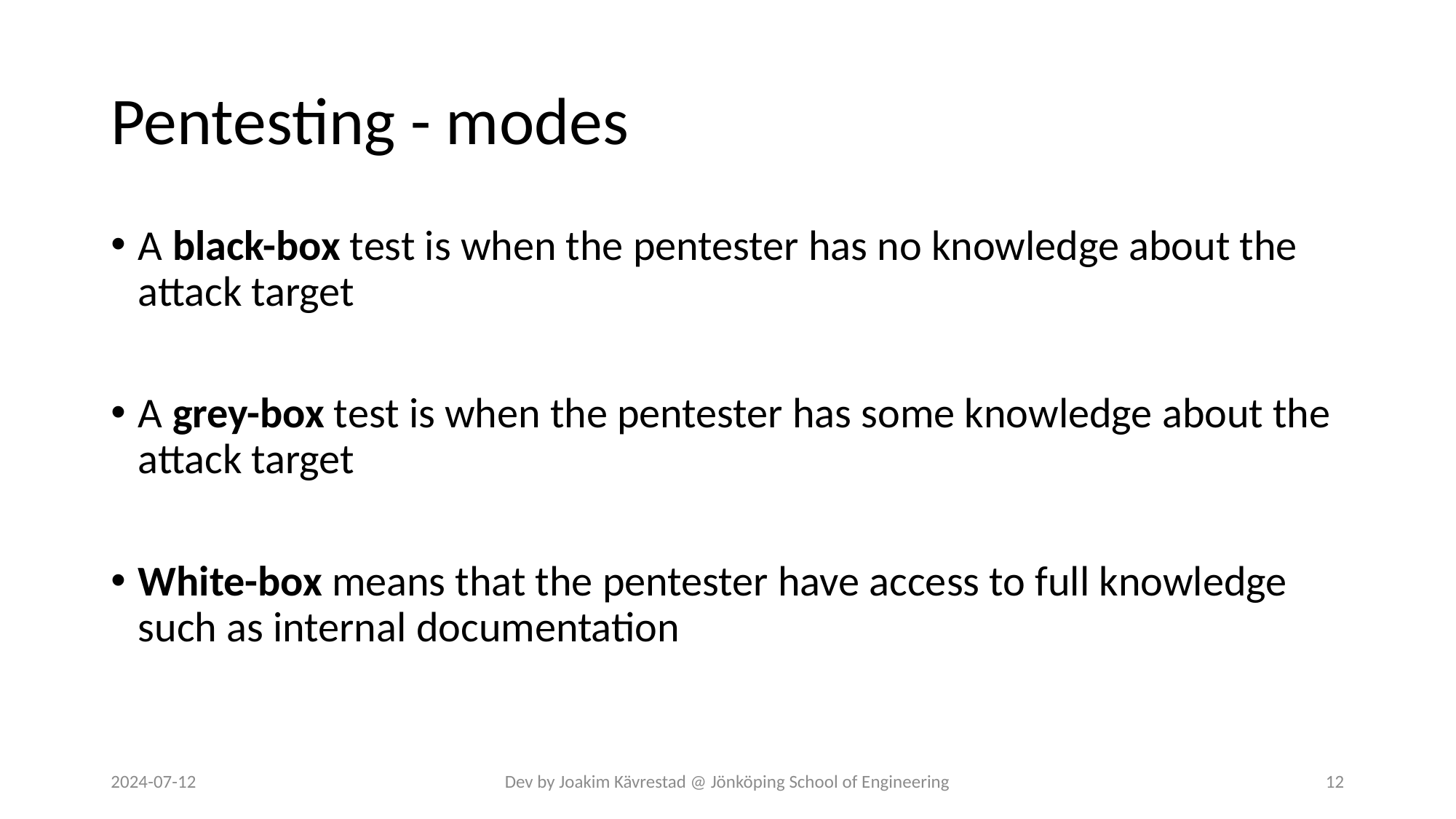

# Pentesting - modes
A black-box test is when the pentester has no knowledge about the attack target

A grey-box test is when the pentester has some knowledge about the attack target

White-box means that the pentester have access to full knowledge such as internal documentation

2024-07-12
Dev by Joakim Kävrestad @ Jönköping School of Engineering
12